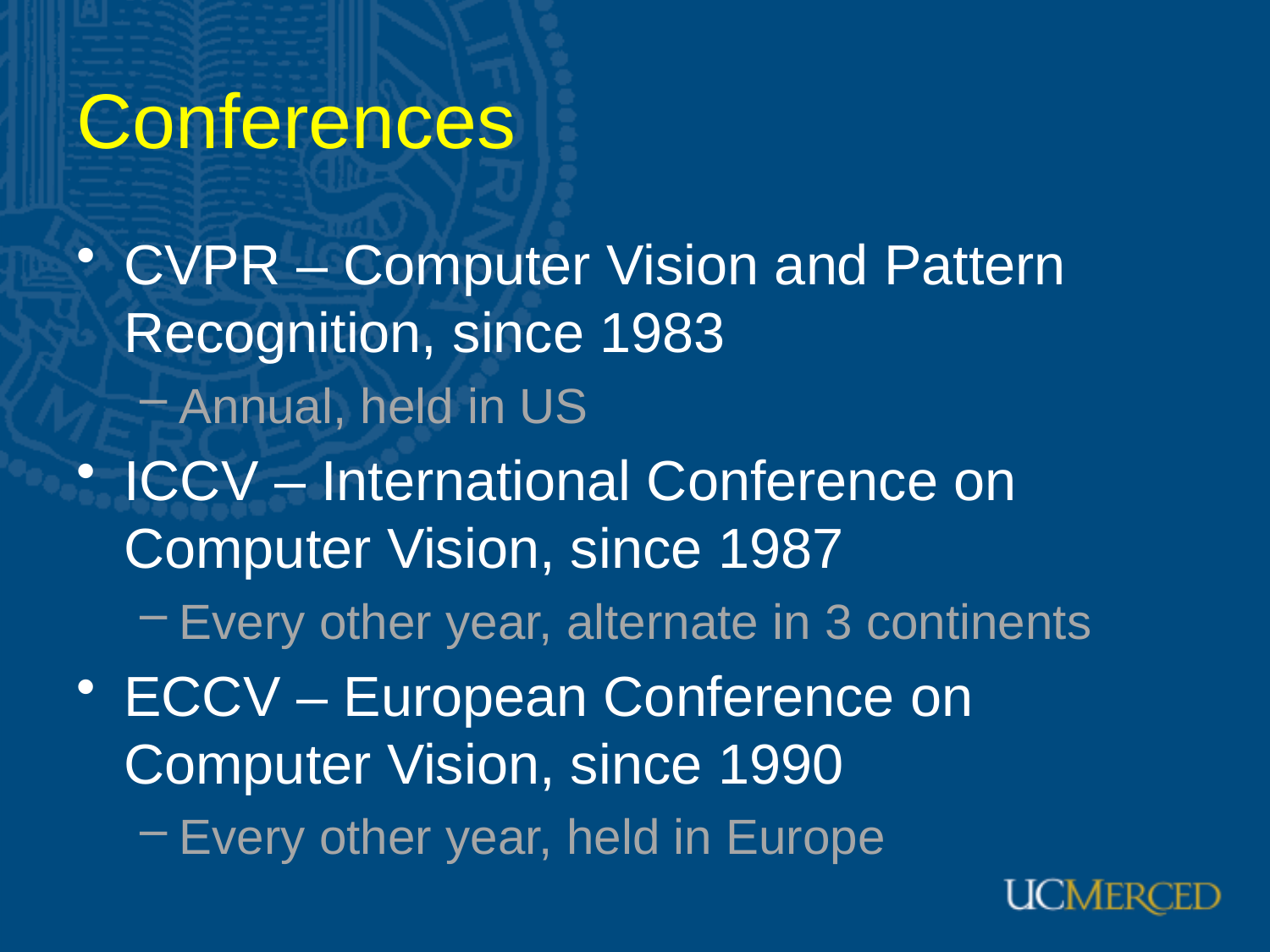

# Conferences
CVPR – Computer Vision and Pattern Recognition, since 1983
Annual, held in US
ICCV – International Conference on Computer Vision, since 1987
Every other year, alternate in 3 continents
ECCV – European Conference on Computer Vision, since 1990
Every other year, held in Europe